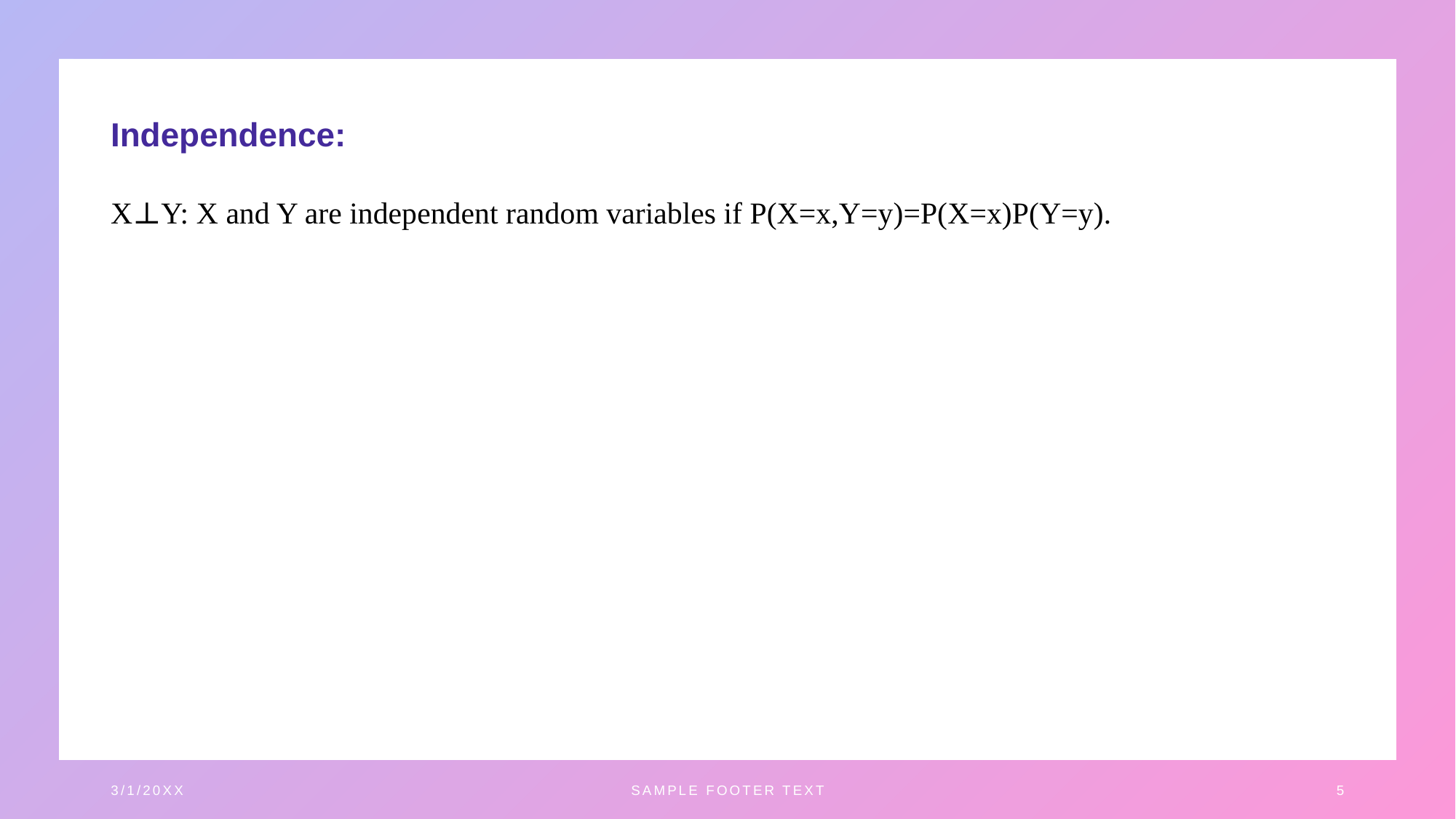

Independence:

X⊥Y: X and Y are independent random variables if P(X=x,Y=y)=P(X=x)P(Y=y).

3/1/20XX
SAMPLE FOOTER TEXT
5